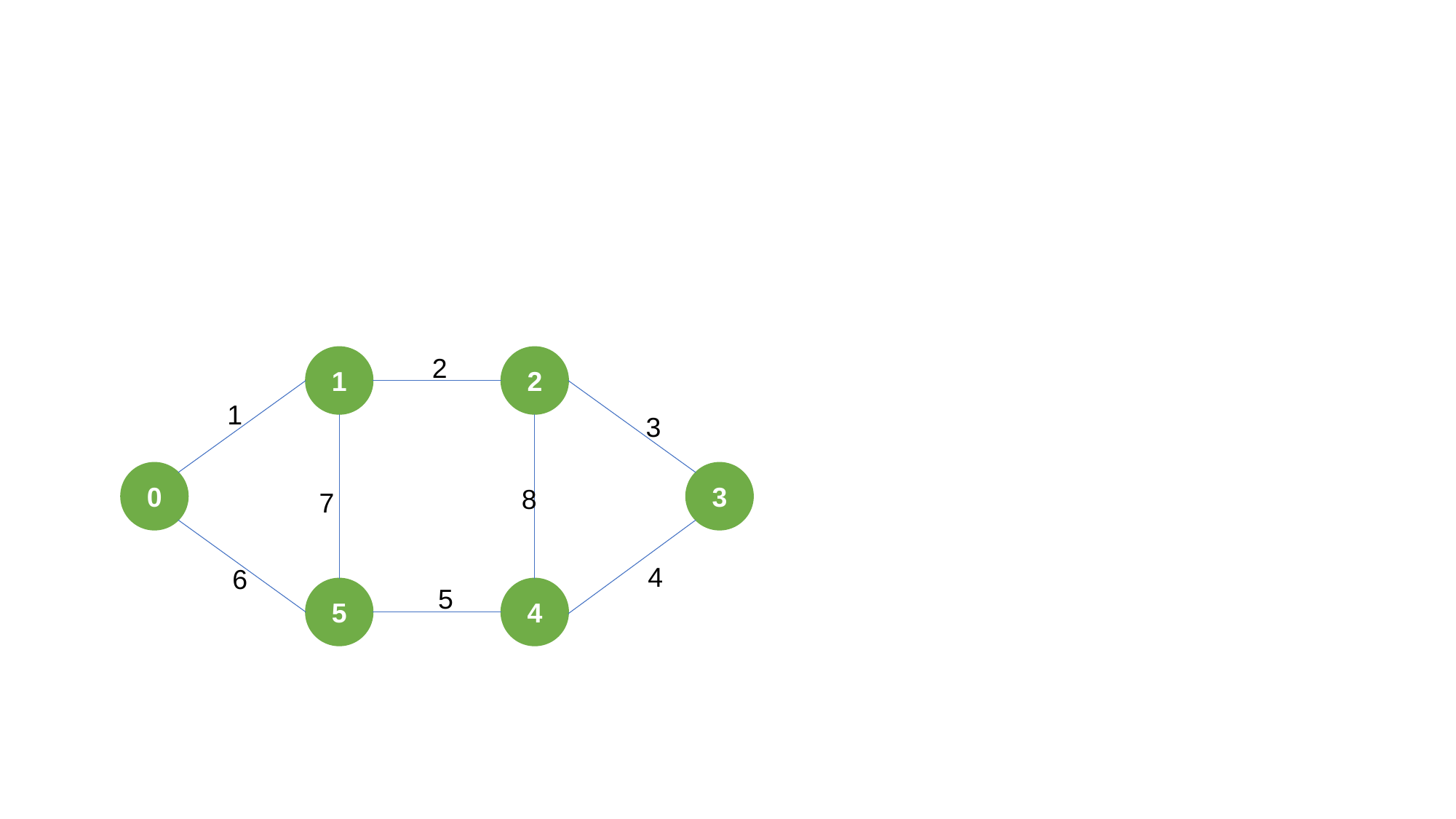

2
1
2
1
3
0
3
8
7
4
6
5
5
4